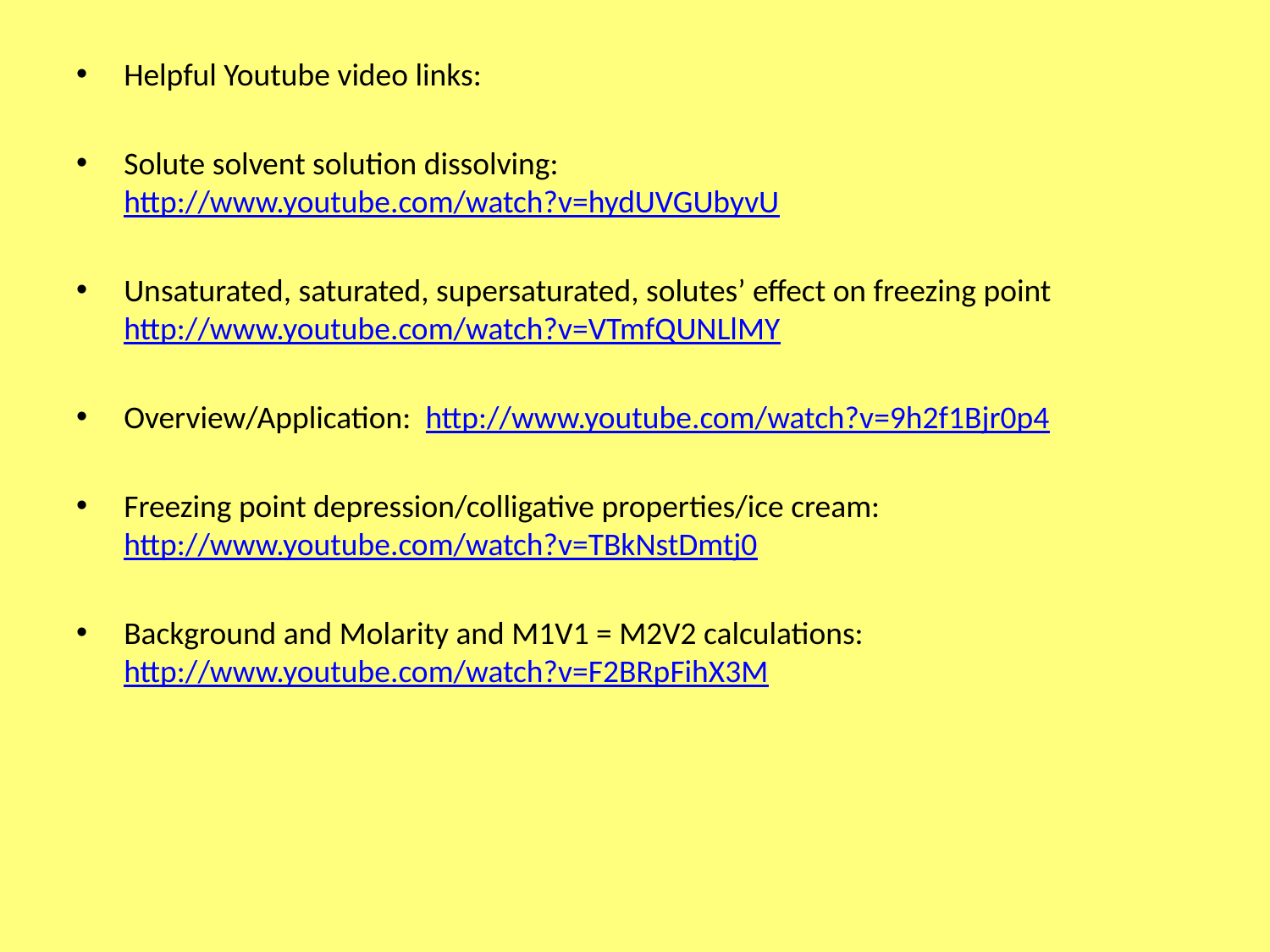

Helpful Youtube video links:

Solute solvent solution dissolving:  http://www.youtube.com/watch?v=hydUVGUbyvU

Unsaturated, saturated, supersaturated, solutes’ effect on freezing point http://www.youtube.com/watch?v=VTmfQUNLlMY

Overview/Application:  http://www.youtube.com/watch?v=9h2f1Bjr0p4

Freezing point depression/colligative properties/ice cream:  http://www.youtube.com/watch?v=TBkNstDmtj0

Background and Molarity and M1V1 = M2V2 calculations:  http://www.youtube.com/watch?v=F2BRpFihX3M